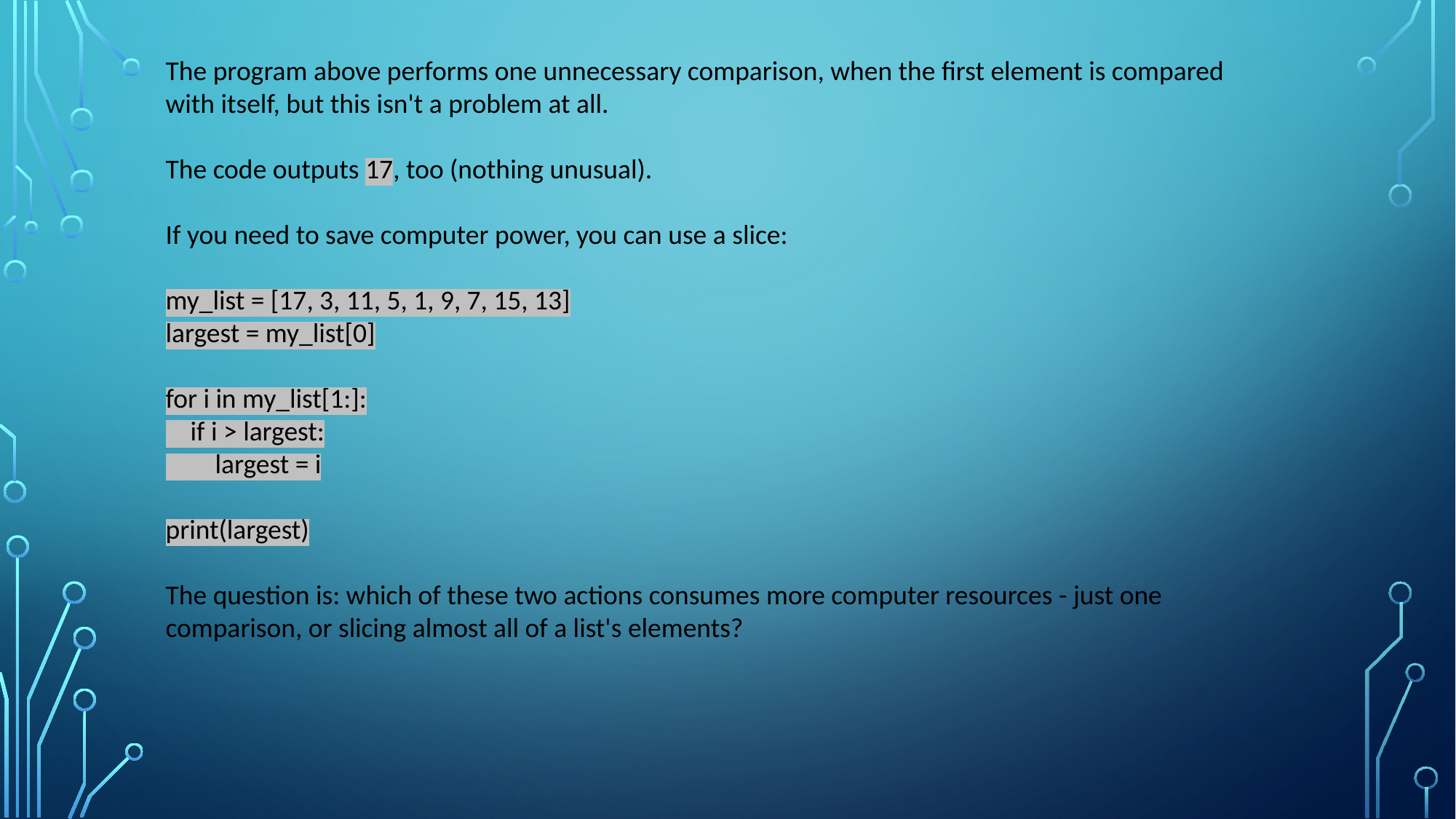

The program above performs one unnecessary comparison, when the first element is compared with itself, but this isn't a problem at all.

The code outputs 17, too (nothing unusual).

If you need to save computer power, you can use a slice:

my_list = [17, 3, 11, 5, 1, 9, 7, 15, 13]
largest = my_list[0]

for i in my_list[1:]:
    if i > largest:
        largest = i

print(largest)

The question is: which of these two actions consumes more computer resources - just one comparison, or slicing almost all of a list's elements?